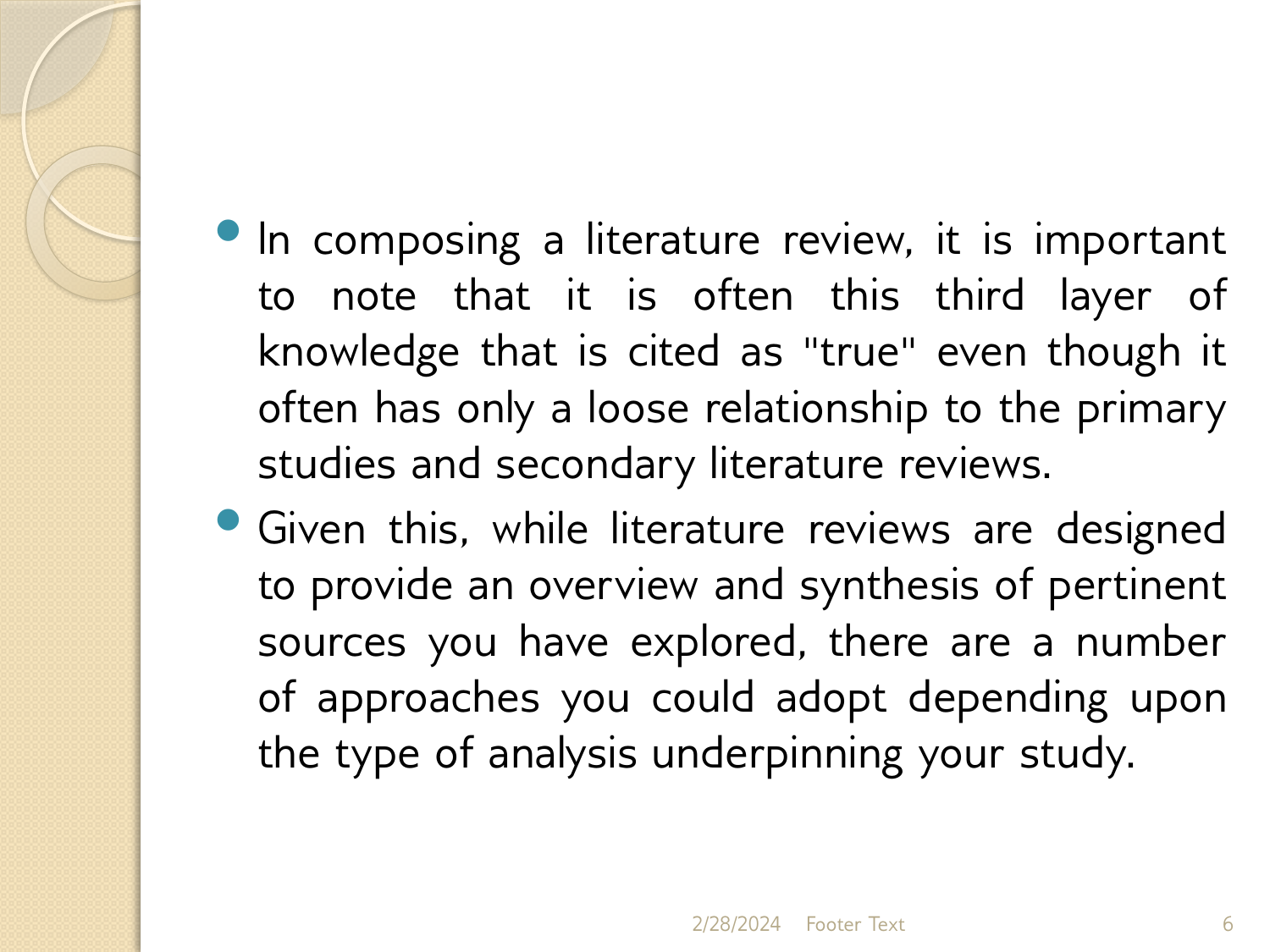

#
In composing a literature review, it is important to note that it is often this third layer of knowledge that is cited as "true" even though it often has only a loose relationship to the primary studies and secondary literature reviews.
Given this, while literature reviews are designed to provide an overview and synthesis of pertinent sources you have explored, there are a number of approaches you could adopt depending upon the type of analysis underpinning your study.
2/28/2024
Footer Text
6